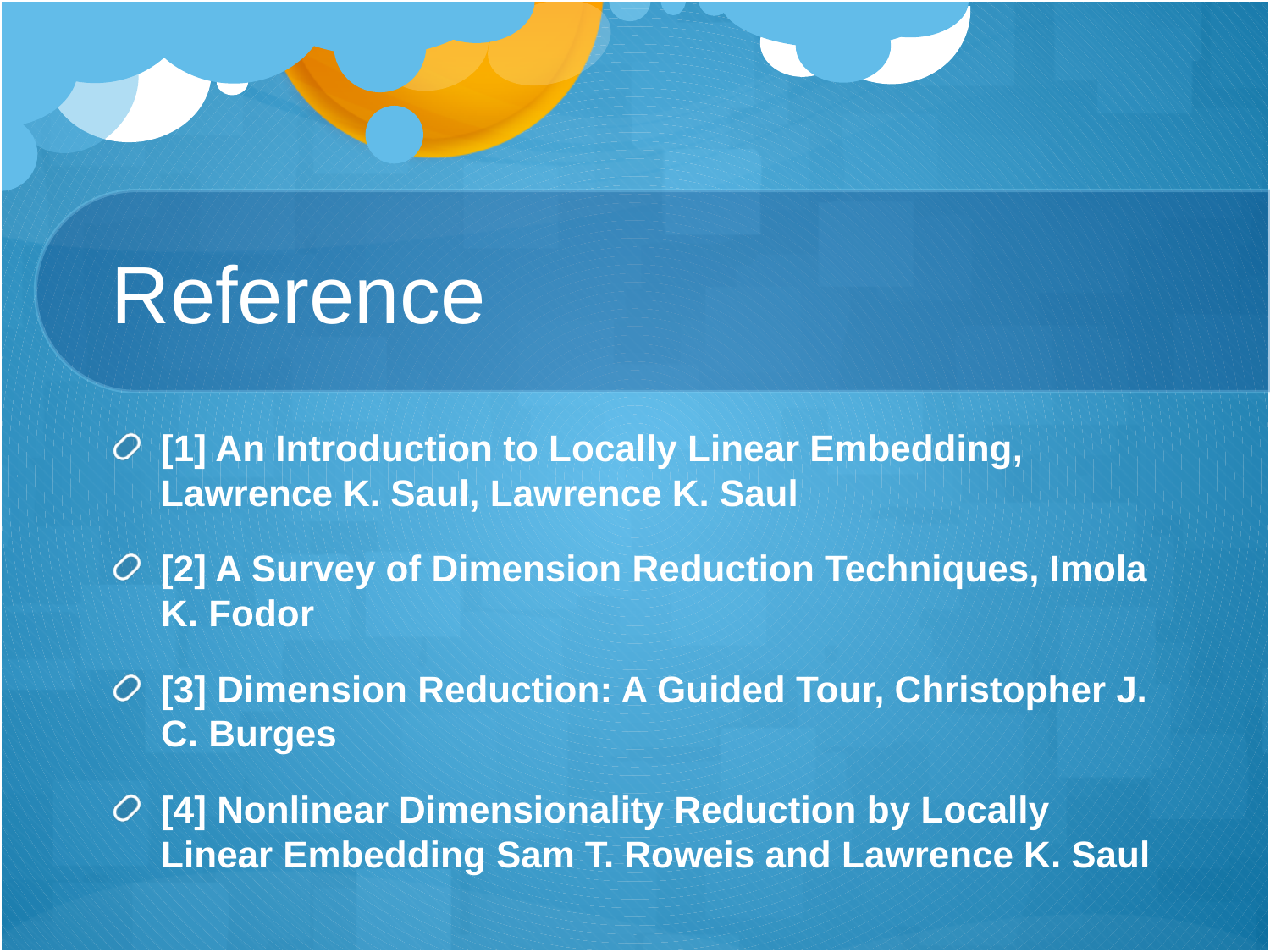

# Reference
[1] An Introduction to Locally Linear Embedding, Lawrence K. Saul, Lawrence K. Saul
[2] A Survey of Dimension Reduction Techniques, Imola K. Fodor
[3] Dimension Reduction: A Guided Tour, Christopher J. C. Burges
[4] Nonlinear Dimensionality Reduction by Locally Linear Embedding Sam T. Roweis and Lawrence K. Saul